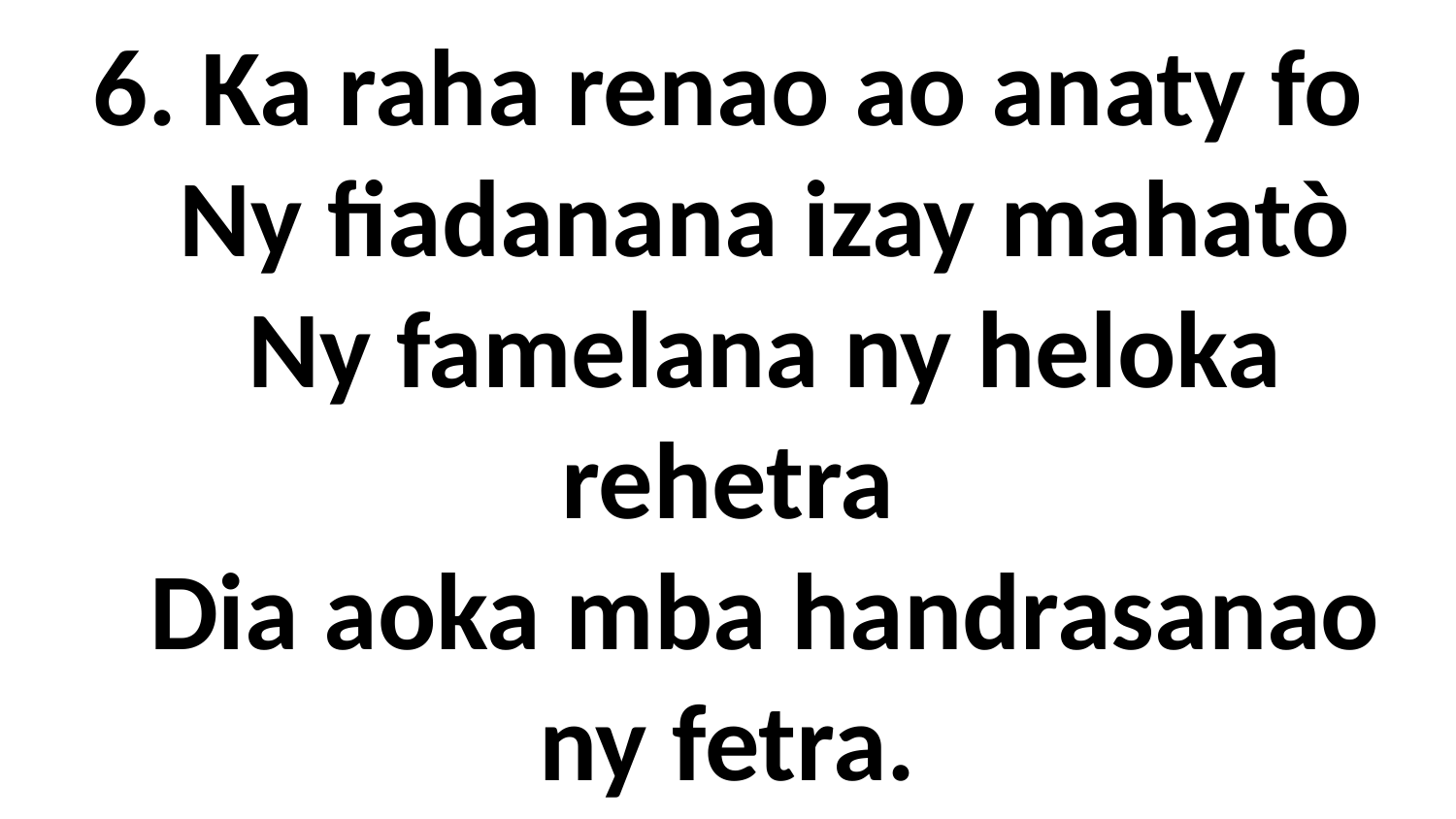

# 6. Ka raha renao ao anaty fo Ny fiadanana izay mahatò Ny famelana ny heloka rehetra Dia aoka mba handrasanao ny fetra.